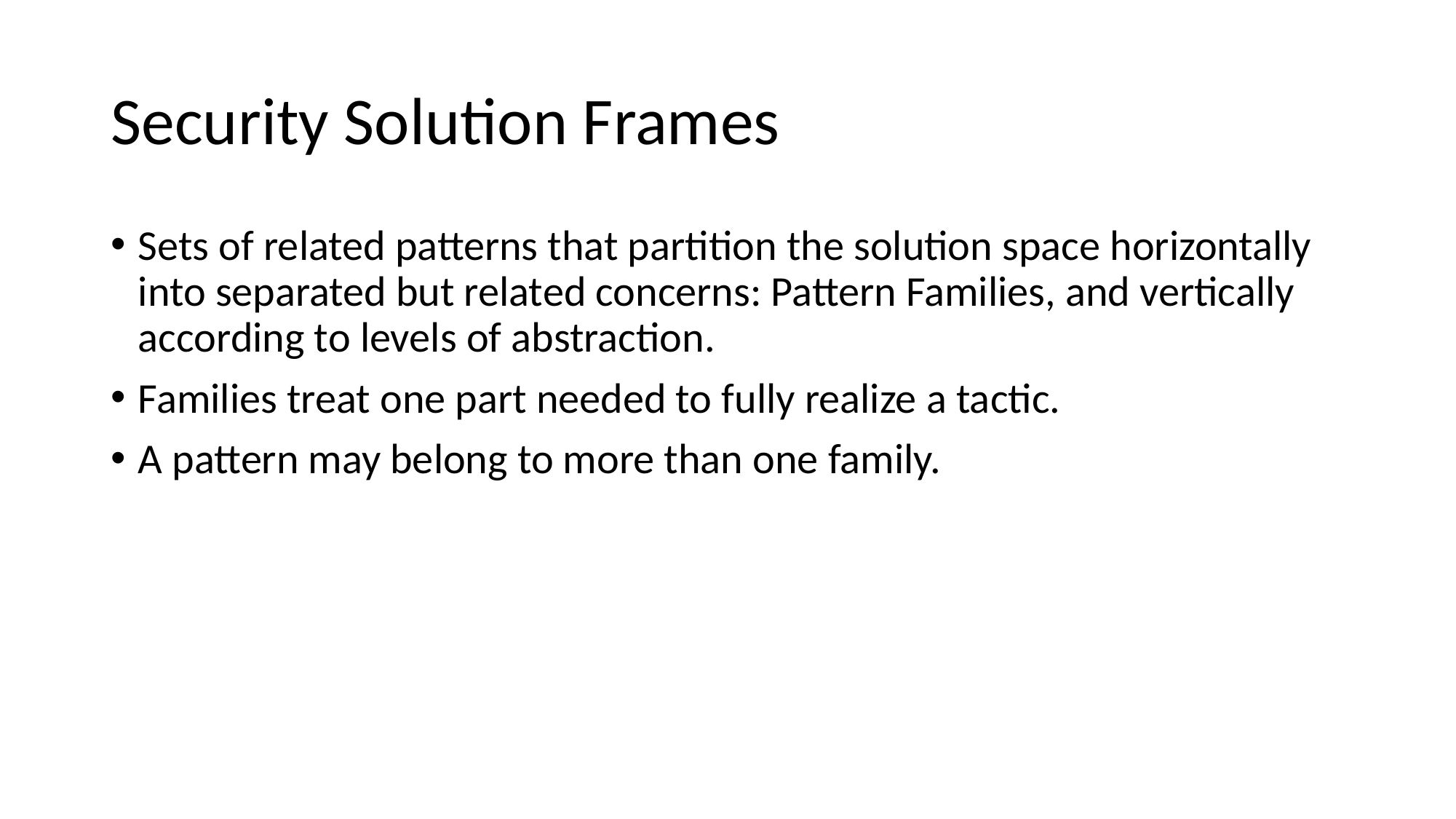

# Security Solution Frames
Sets of related patterns that partition the solution space horizontally into separated but related concerns: Pattern Families, and vertically according to levels of abstraction.
Families treat one part needed to fully realize a tactic.
A pattern may belong to more than one family.